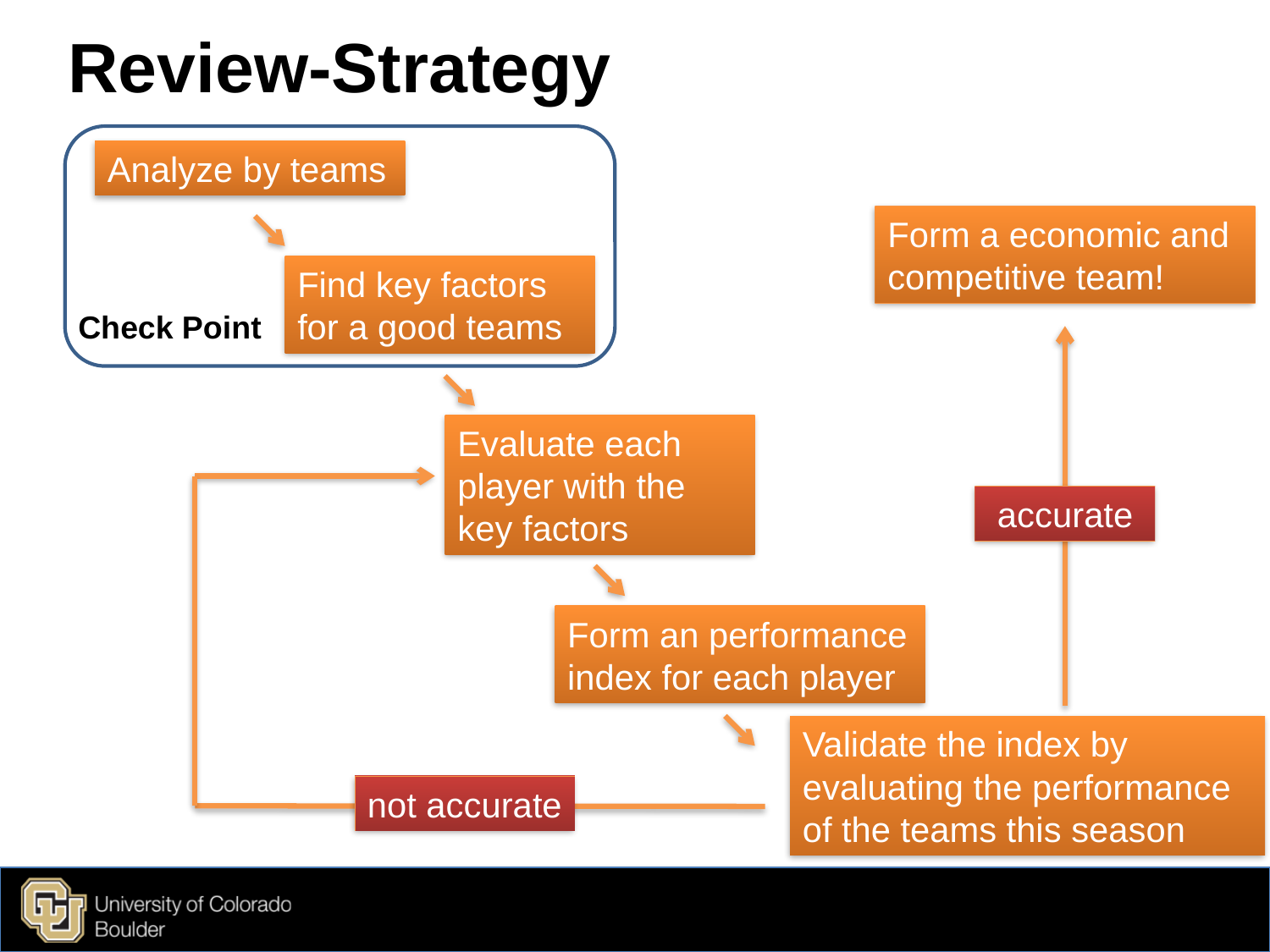

# Review-Strategy

Analyze by teams
Form a economic and competitive team!
Find key factors for a good teams
Check Point
Evaluate each player with the key factors
 accurate
Form an performance index for each player
Validate the index by evaluating the performance of the teams this season
not accurate